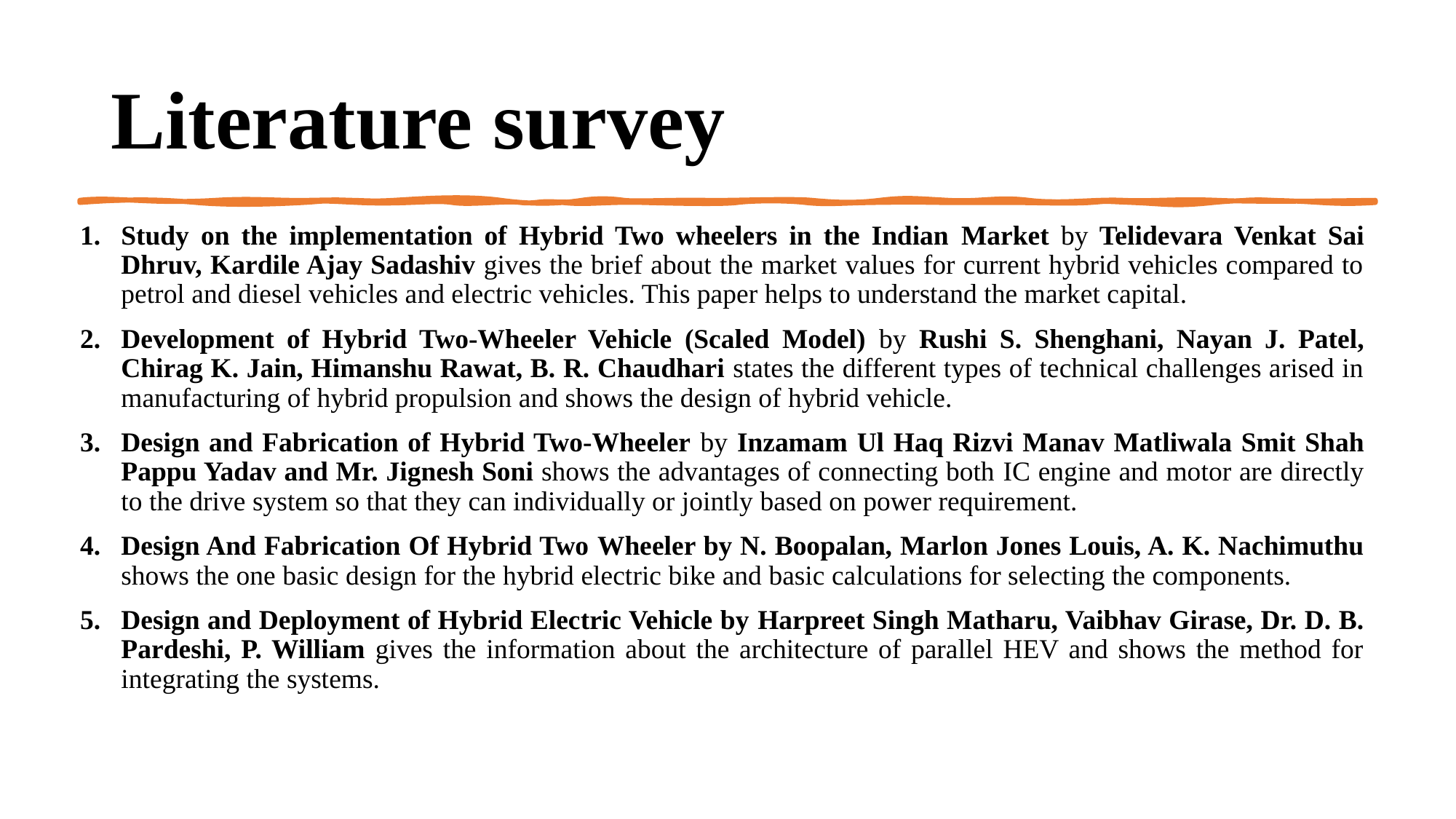

# Literature survey

Study on the implementation of Hybrid Two wheelers in the Indian Market by Telidevara Venkat Sai Dhruv, Kardile Ajay Sadashiv gives the brief about the market values for current hybrid vehicles compared to petrol and diesel vehicles and electric vehicles. This paper helps to understand the market capital.
Development of Hybrid Two-Wheeler Vehicle (Scaled Model) by Rushi S. Shenghani, Nayan J. Patel, Chirag K. Jain, Himanshu Rawat, B. R. Chaudhari states the different types of technical challenges arised in manufacturing of hybrid propulsion and shows the design of hybrid vehicle.
Design and Fabrication of Hybrid Two-Wheeler by Inzamam Ul Haq Rizvi Manav Matliwala Smit Shah Pappu Yadav and Mr. Jignesh Soni shows the advantages of connecting both IC engine and motor are directly to the drive system so that they can individually or jointly based on power requirement.
Design And Fabrication Of Hybrid Two Wheeler by N. Boopalan, Marlon Jones Louis, A. K. Nachimuthu shows the one basic design for the hybrid electric bike and basic calculations for selecting the components.
Design and Deployment of Hybrid Electric Vehicle by Harpreet Singh Matharu, Vaibhav Girase, Dr. D. B. Pardeshi, P. William gives the information about the architecture of parallel HEV and shows the method for integrating the systems.